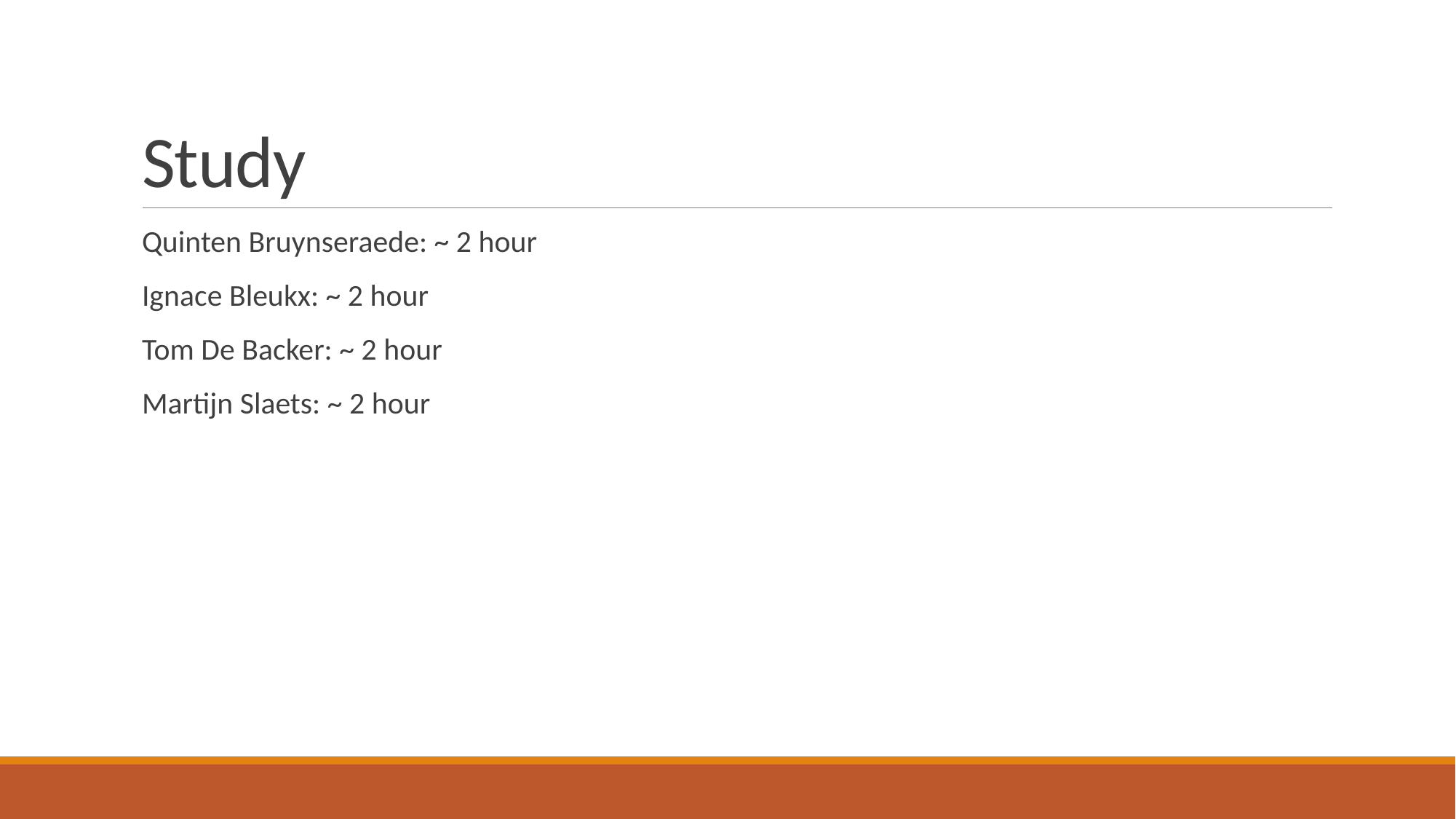

# Study
Quinten Bruynseraede: ~ 2 hour
Ignace Bleukx: ~ 2 hour
Tom De Backer: ~ 2 hour
Martijn Slaets: ~ 2 hour